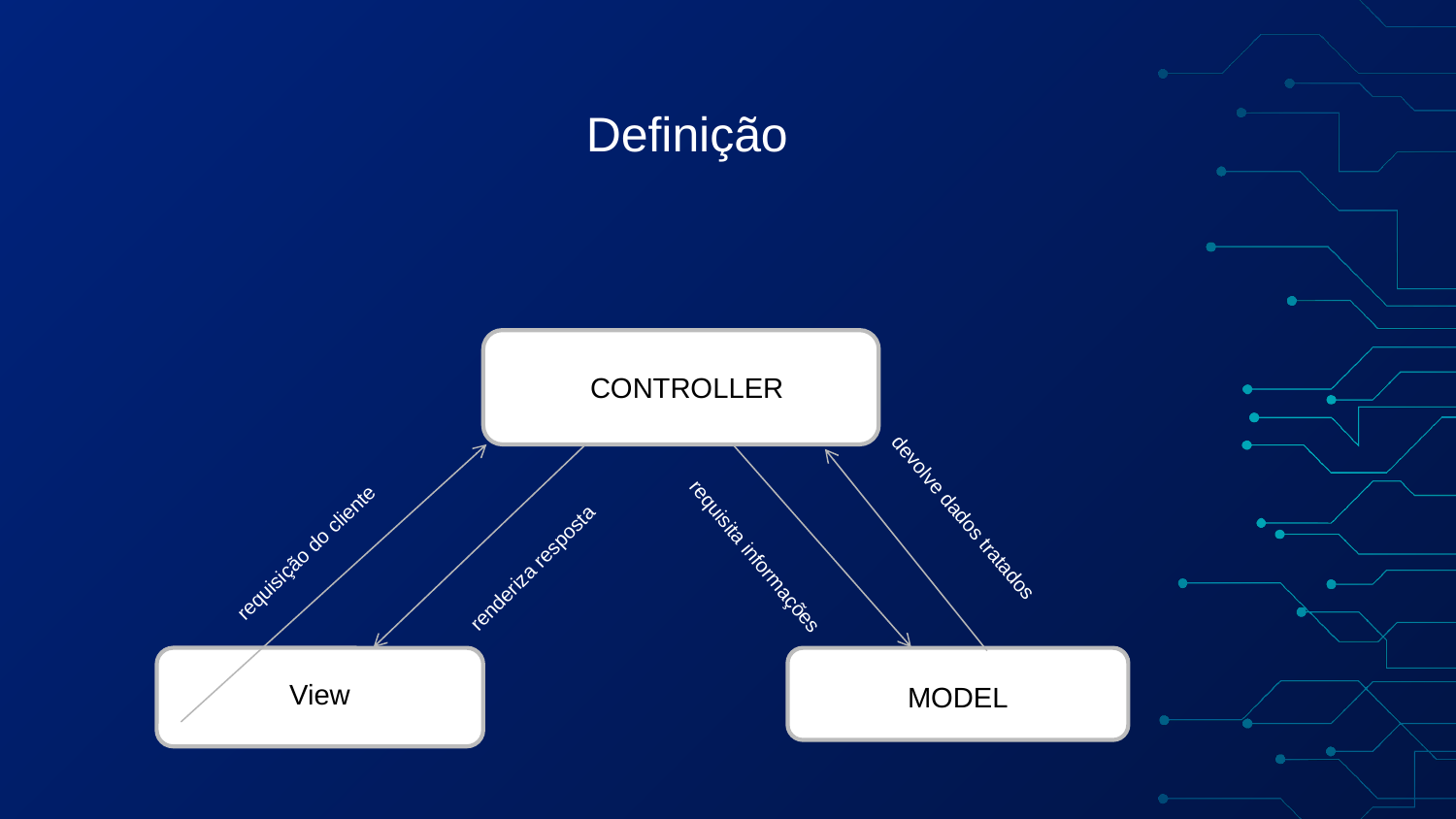

# Definição

CONTROLLER
requisição do cliente
devolve dados tratados
renderiza resposta
requisita informações

View
MODEL